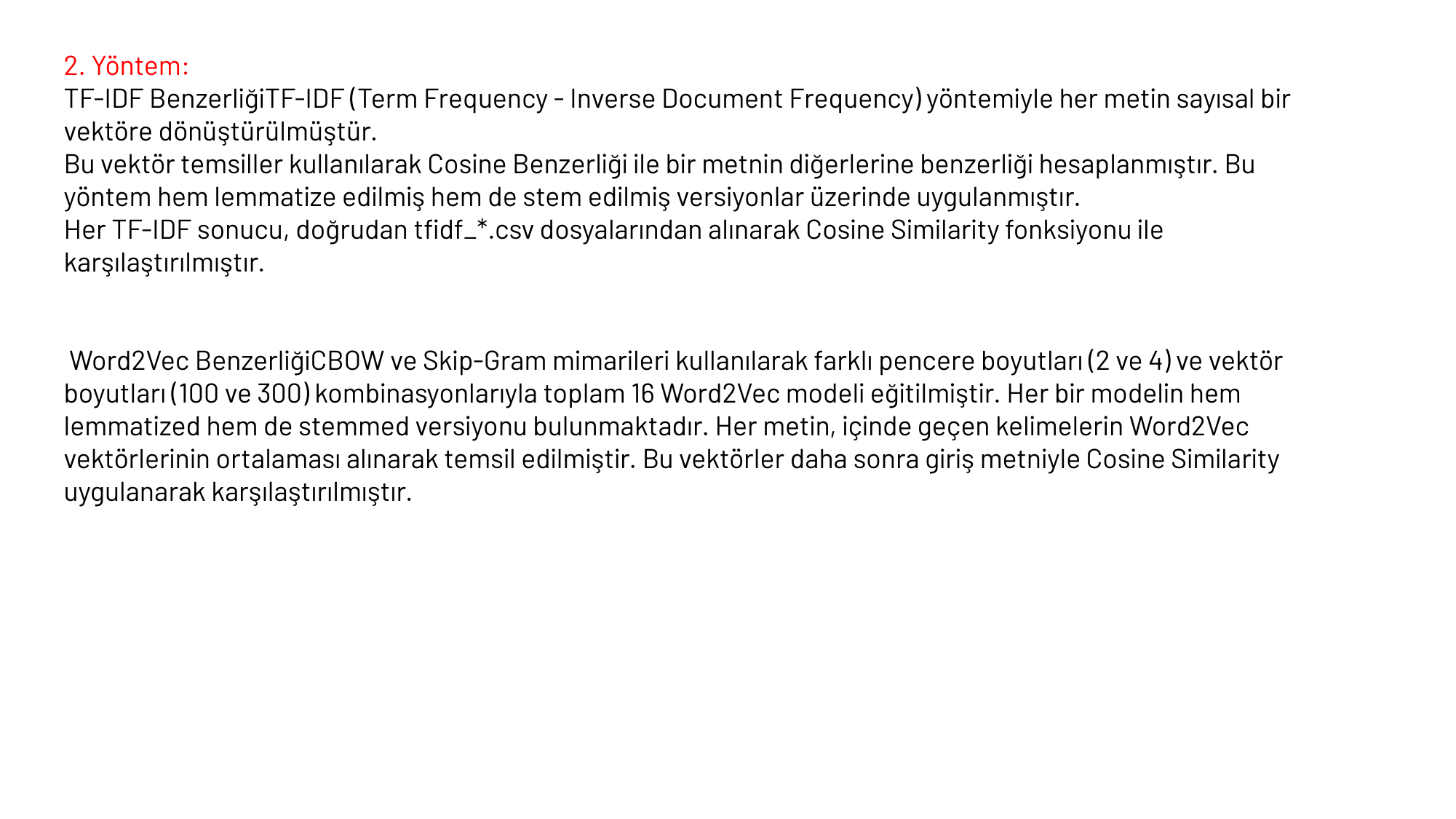

2. Yöntem:
TF-IDF BenzerliğiTF-IDF (Term Frequency - Inverse Document Frequency) yöntemiyle her metin sayısal bir vektöre dönüştürülmüştür.
Bu vektör temsiller kullanılarak Cosine Benzerliği ile bir metnin diğerlerine benzerliği hesaplanmıştır. Bu yöntem hem lemmatize edilmiş hem de stem edilmiş versiyonlar üzerinde uygulanmıştır.
Her TF-IDF sonucu, doğrudan tfidf_*.csv dosyalarından alınarak Cosine Similarity fonksiyonu ile karşılaştırılmıştır.

 Word2Vec BenzerliğiCBOW ve Skip-Gram mimarileri kullanılarak farklı pencere boyutları (2 ve 4) ve vektör boyutları (100 ve 300) kombinasyonlarıyla toplam 16 Word2Vec modeli eğitilmiştir. Her bir modelin hem lemmatized hem de stemmed versiyonu bulunmaktadır. Her metin, içinde geçen kelimelerin Word2Vec vektörlerinin ortalaması alınarak temsil edilmiştir. Bu vektörler daha sonra giriş metniyle Cosine Similarity uygulanarak karşılaştırılmıştır.